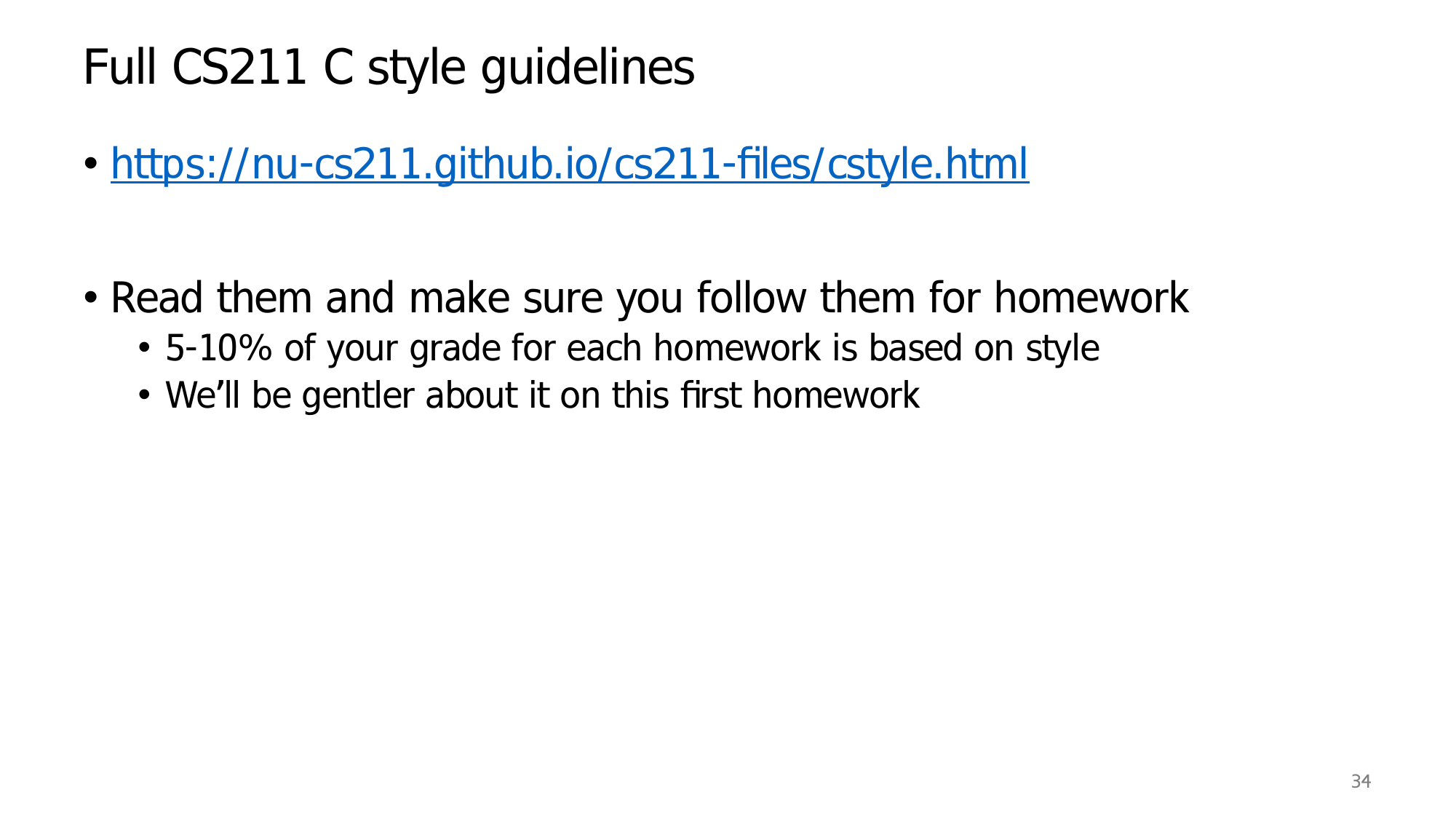

# Full CS211 C style guidelines
https://nu-cs211.github.io/cs211-files/cstyle.html

Read them and make sure you follow them for homework
5-10% of your grade for each homework is based on style
We’ll be gentler about it on this first homework
34